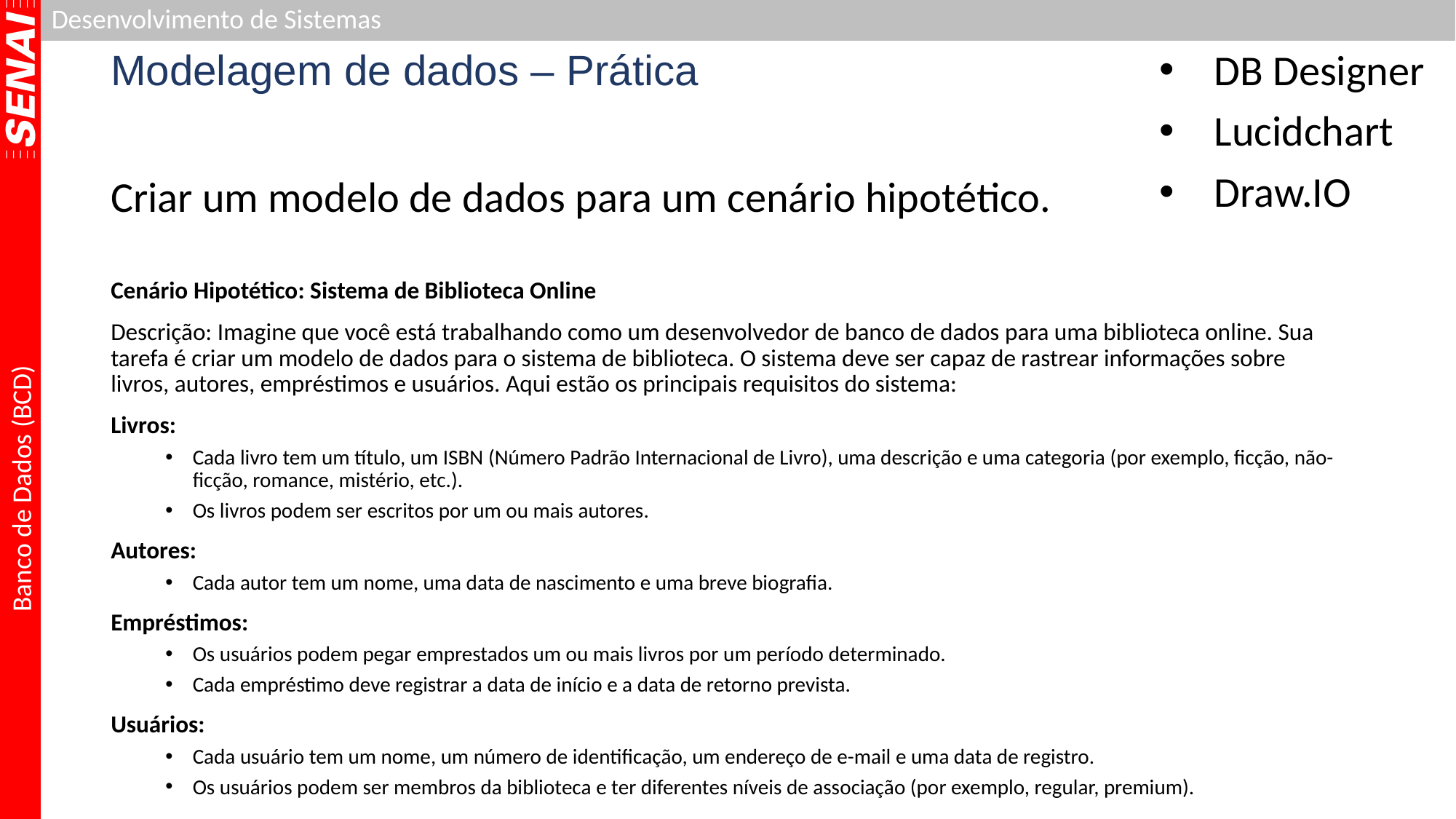

# Modelagem de dados – Prática
DB Designer
Lucidchart
Draw.IO
Criar um modelo de dados para um cenário hipotético.

Cenário Hipotético: Sistema de Biblioteca Online
Descrição: Imagine que você está trabalhando como um desenvolvedor de banco de dados para uma biblioteca online. Sua tarefa é criar um modelo de dados para o sistema de biblioteca. O sistema deve ser capaz de rastrear informações sobre livros, autores, empréstimos e usuários. Aqui estão os principais requisitos do sistema:
Livros:
Cada livro tem um título, um ISBN (Número Padrão Internacional de Livro), uma descrição e uma categoria (por exemplo, ficção, não-ficção, romance, mistério, etc.).
Os livros podem ser escritos por um ou mais autores.
Autores:
Cada autor tem um nome, uma data de nascimento e uma breve biografia.
Empréstimos:
Os usuários podem pegar emprestados um ou mais livros por um período determinado.
Cada empréstimo deve registrar a data de início e a data de retorno prevista.
Usuários:
Cada usuário tem um nome, um número de identificação, um endereço de e-mail e uma data de registro.
Os usuários podem ser membros da biblioteca e ter diferentes níveis de associação (por exemplo, regular, premium).